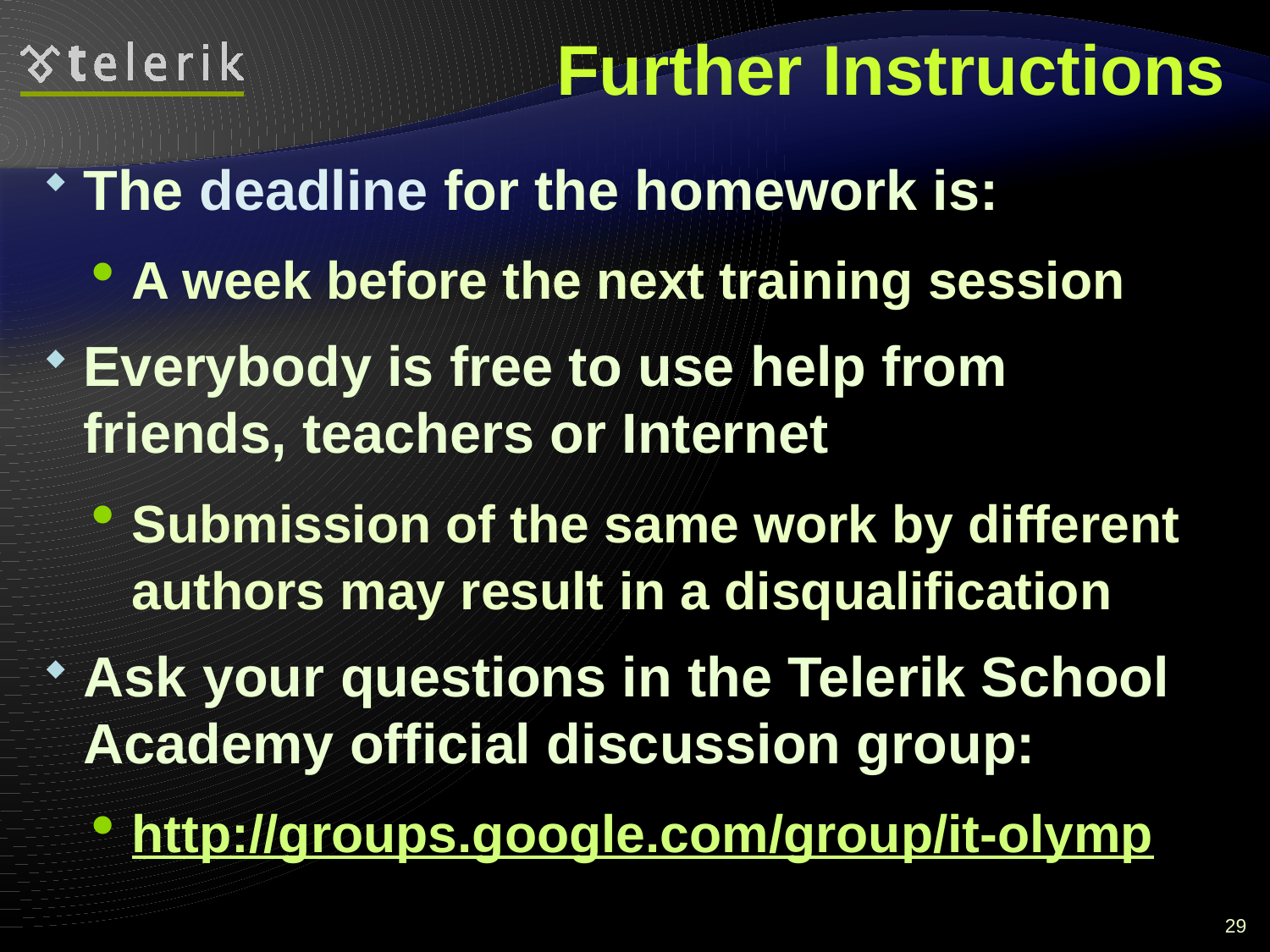

# Further Instructions
The deadline for the homework is:
A week before the next training session
Everybody is free to use help from friends, teachers or Internet
Submission of the same work by different authors may result in a disqualification
Ask your questions in the Telerik School Academy official discussion group:
http://groups.google.com/group/it-olymp
29